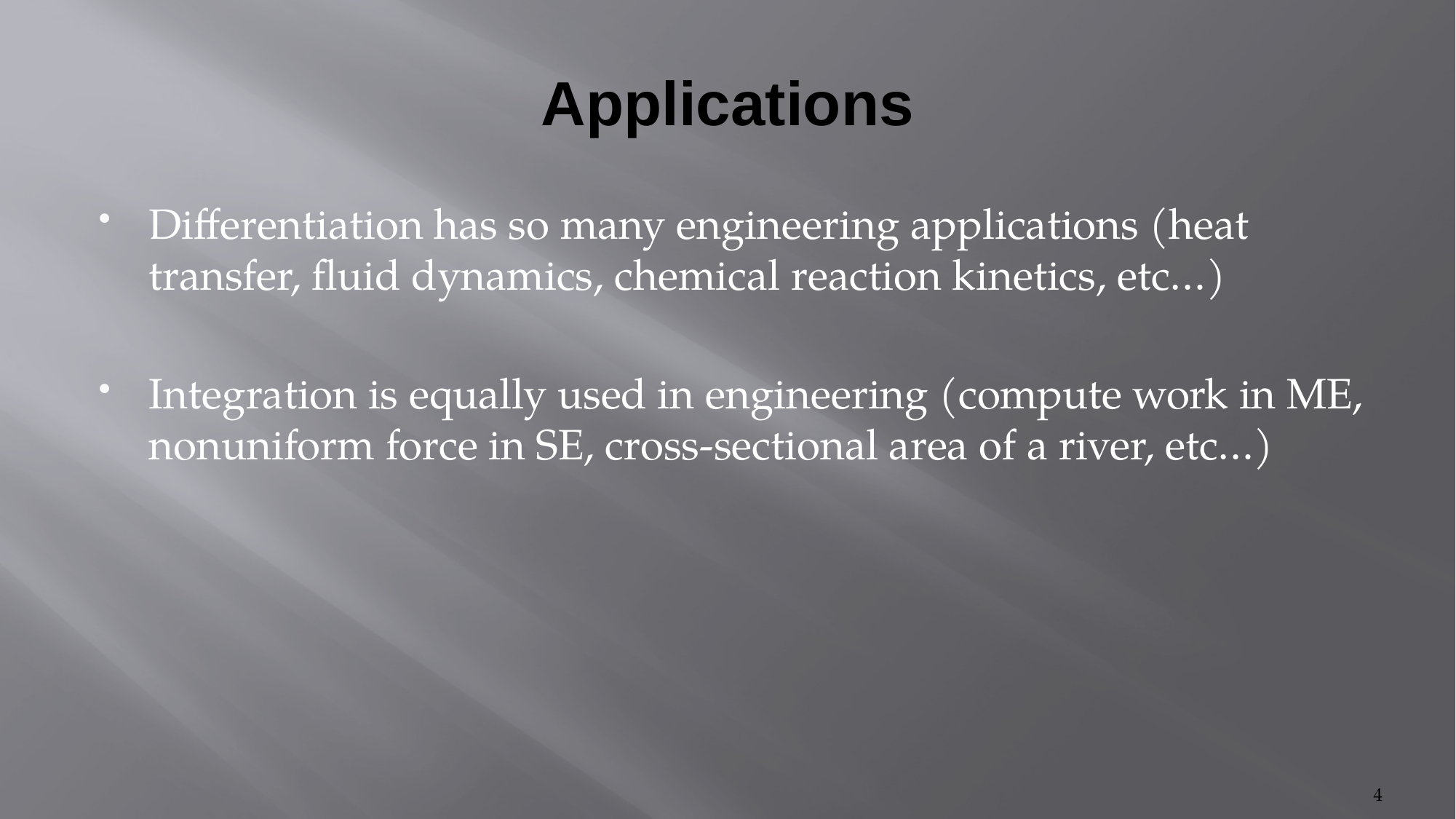

# Applications
Differentiation has so many engineering applications (heat transfer, fluid dynamics, chemical reaction kinetics, etc…)

Integration is equally used in engineering (compute work in ME, nonuniform force in SE, cross-sectional area of a river, etc…)
4